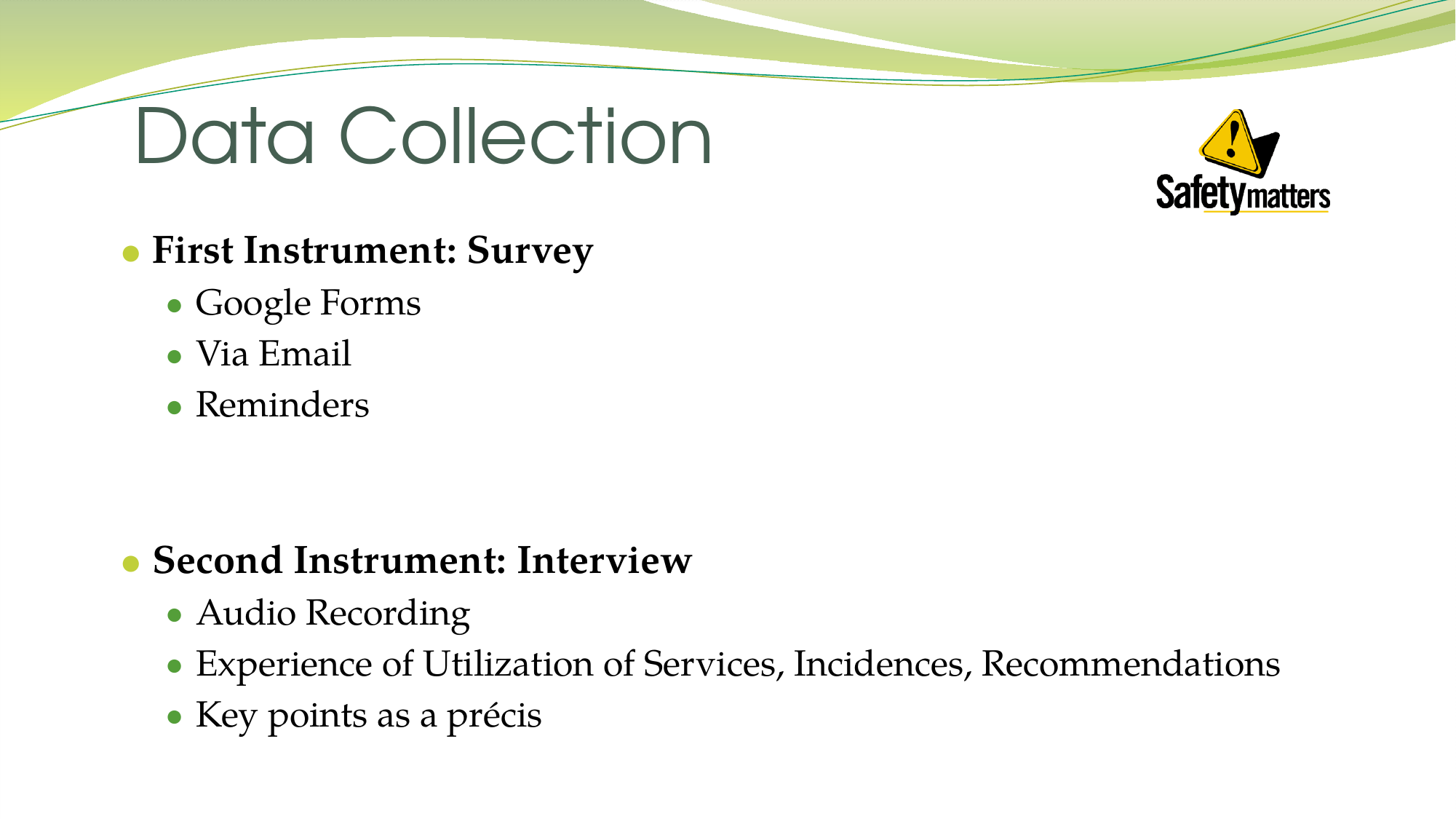

# Data Collection
First Instrument: Survey
Google Forms
Via Email
Reminders

Second Instrument: Interview
Audio Recording
Experience of Utilization of Services, Incidences, Recommendations
Key points as a précis